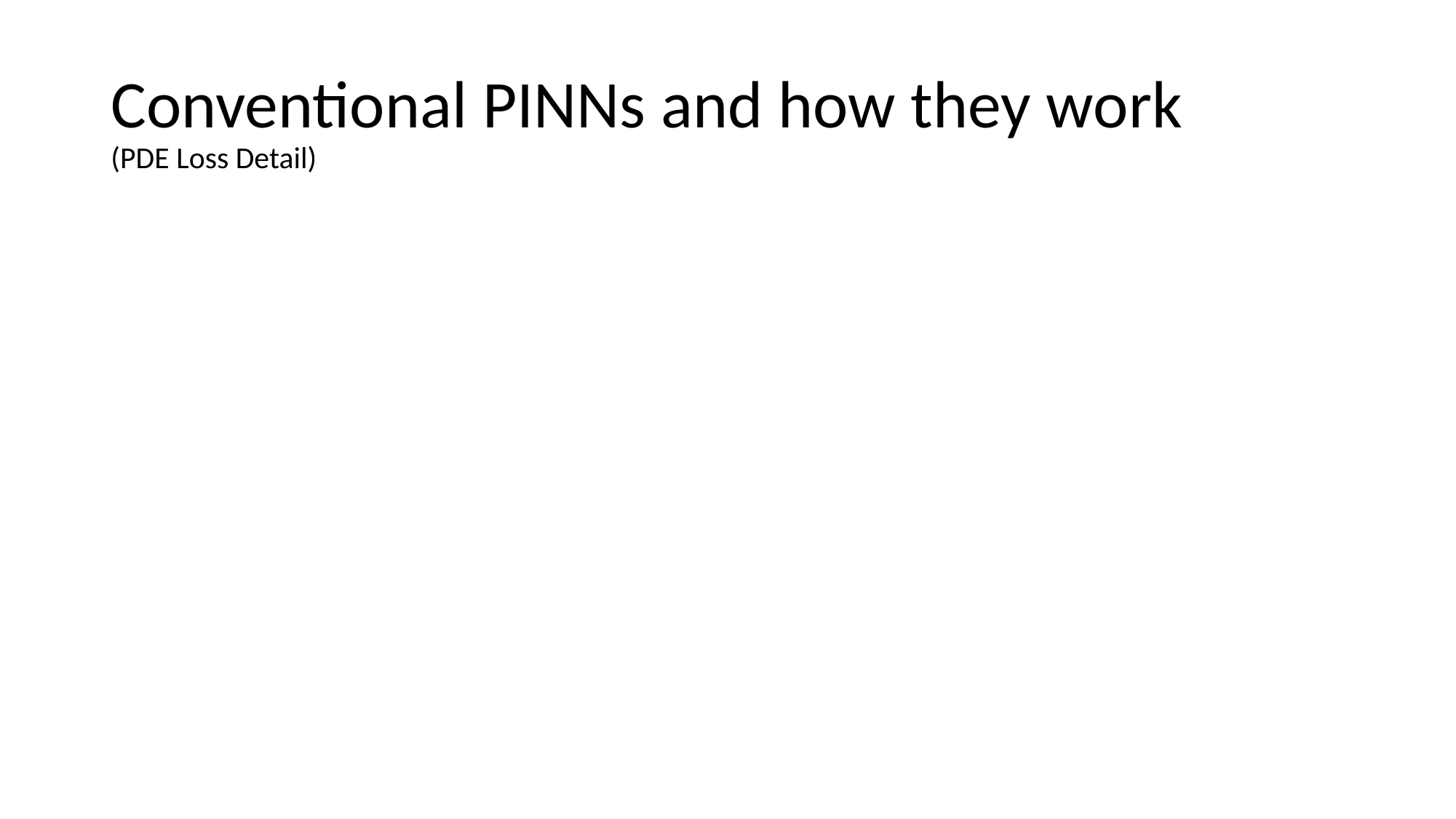

# Conventional PINNs and how they work (PDE Loss Detail)